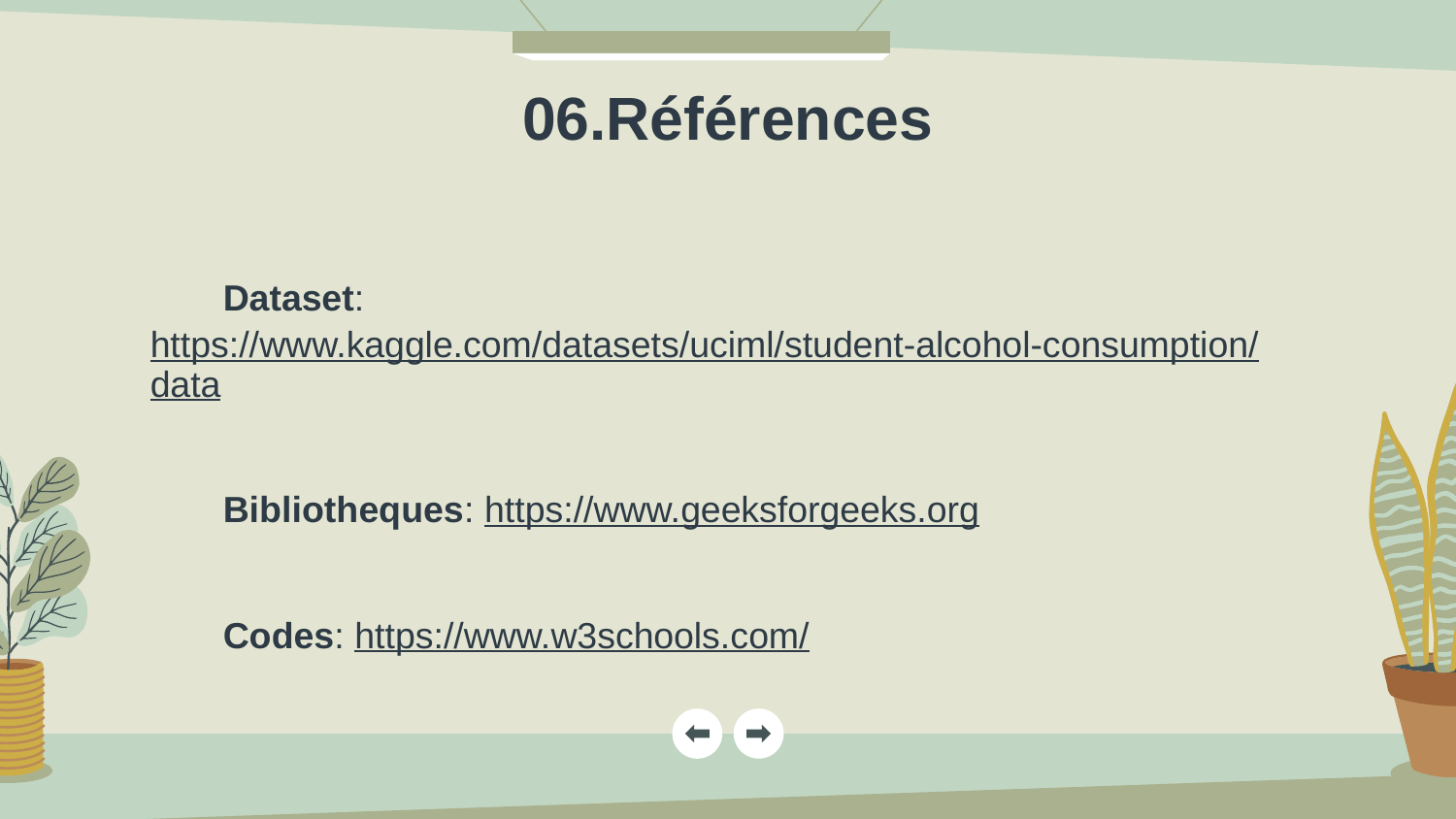

# 06.Références

Dataset: https://www.kaggle.com/datasets/uciml/student-alcohol-consumption/data

Bibliotheques: https://www.geeksforgeeks.org

Codes: https://www.w3schools.com/